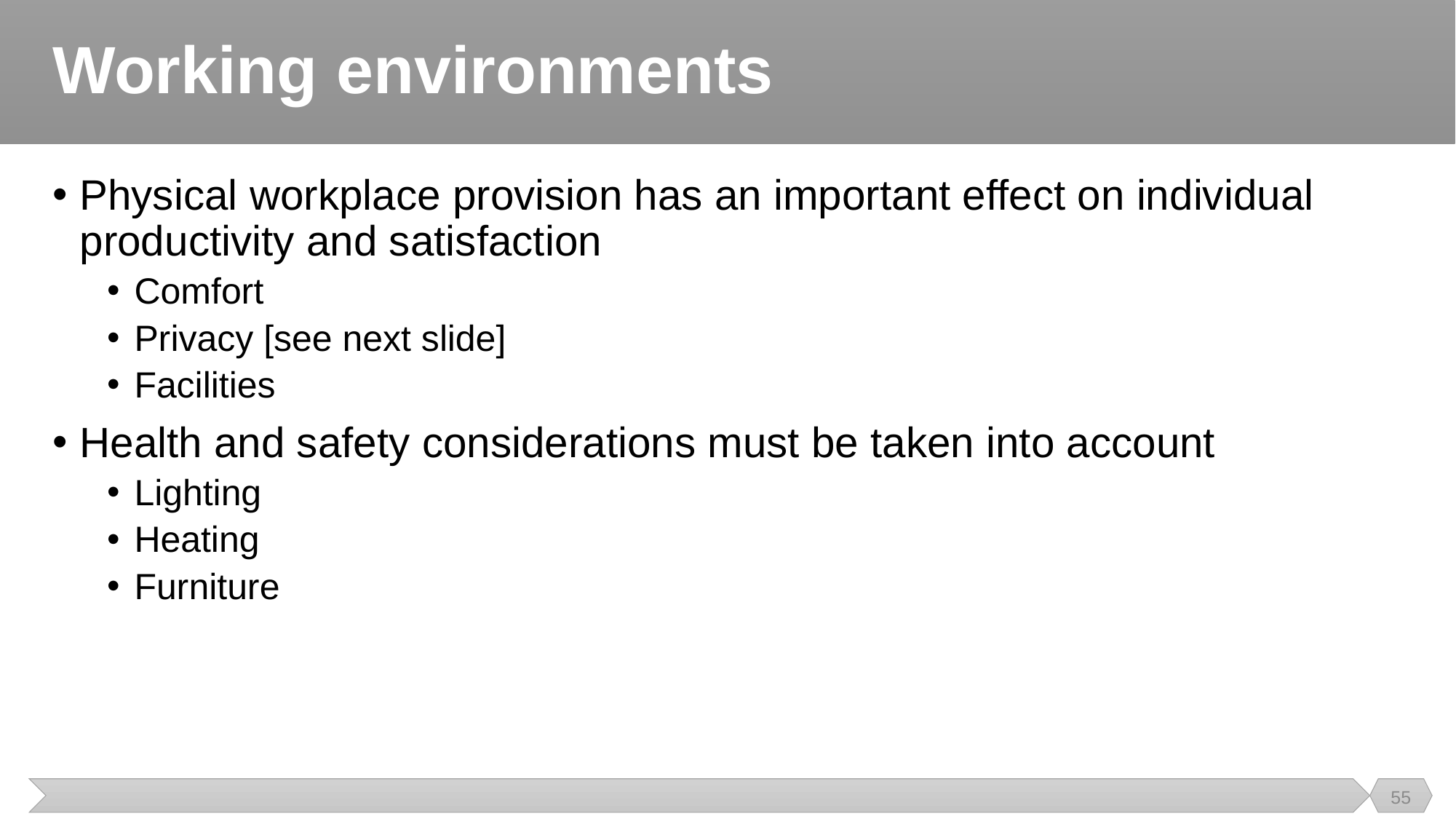

# Working environments
Physical workplace provision has an important effect on individual productivity and satisfaction
Comfort
Privacy [see next slide]
Facilities
Health and safety considerations must be taken into account
Lighting
Heating
Furniture
55